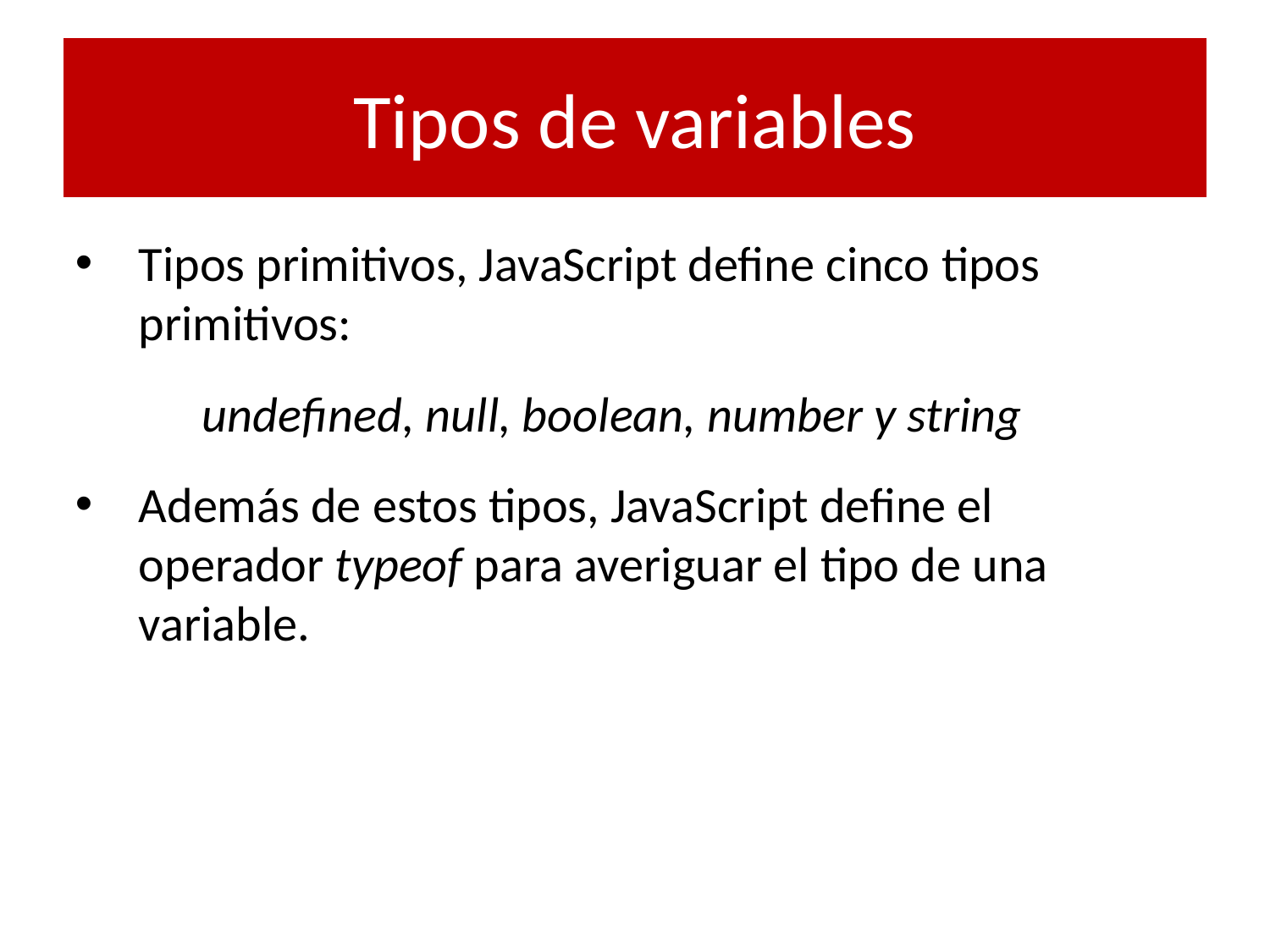

# Tipos de variables
Tipos primitivos, JavaScript define cinco tipos primitivos:
	undefined, null, boolean, number y string
Además de estos tipos, JavaScript define el operador typeof para averiguar el tipo de una variable.